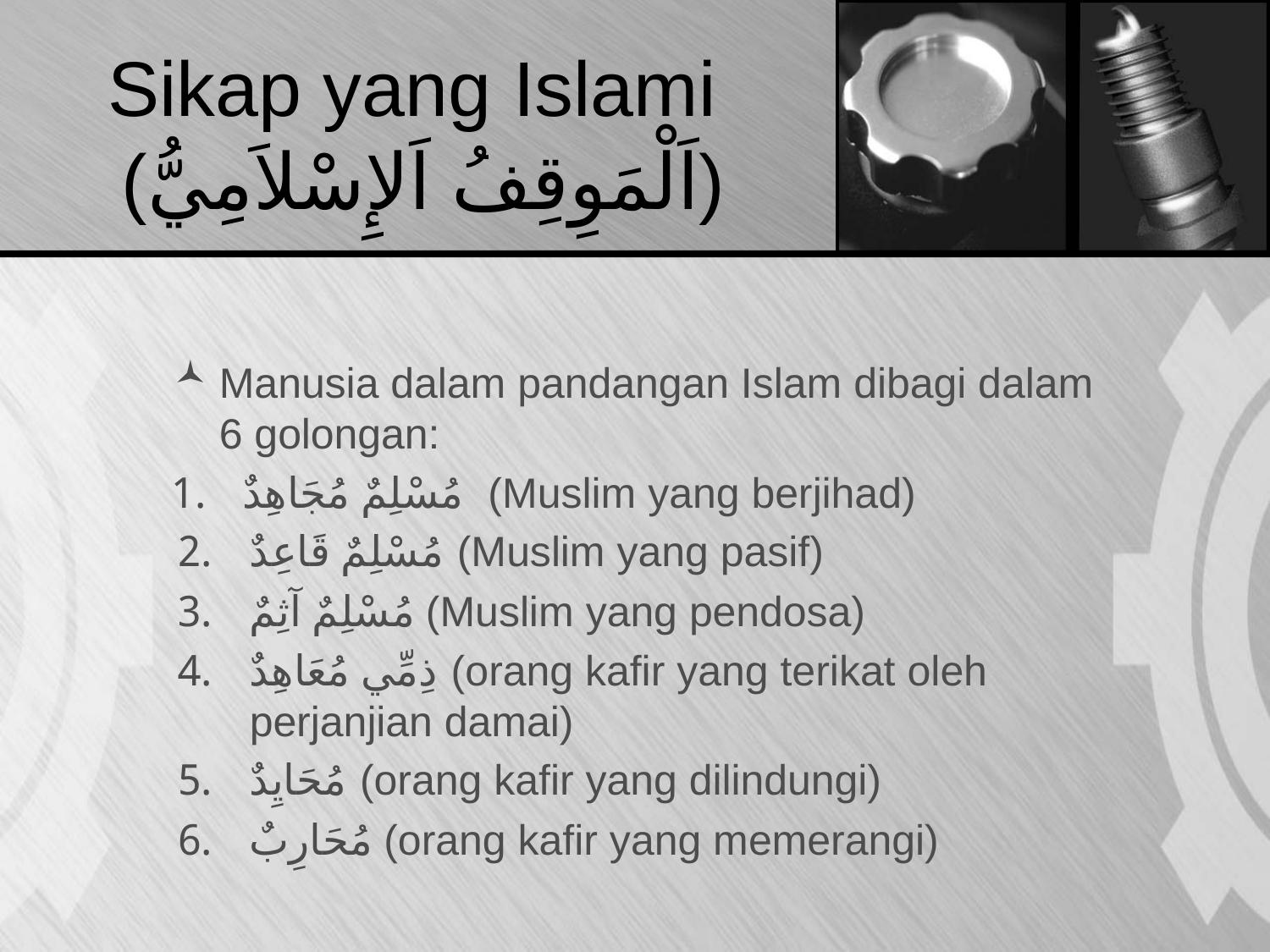

# Sikap yang Islami (اَلْمَوِقِفُ اَلإِسْلاَمِيُّ)
Manusia dalam pandangan Islam dibagi dalam 6 golongan:
مُسْلِمٌ مُجَاهِدٌ  (Muslim yang berjihad)
مُسْلِمٌ قَاعِدٌ (Muslim yang pasif)
مُسْلِمٌ آثِمٌ (Muslim yang pendosa)
ذِمِّي مُعَاهِدٌ (orang kafir yang terikat oleh perjanjian damai)
مُحَايِدٌ (orang kafir yang dilindungi)
مُحَارِبٌ (orang kafir yang memerangi)